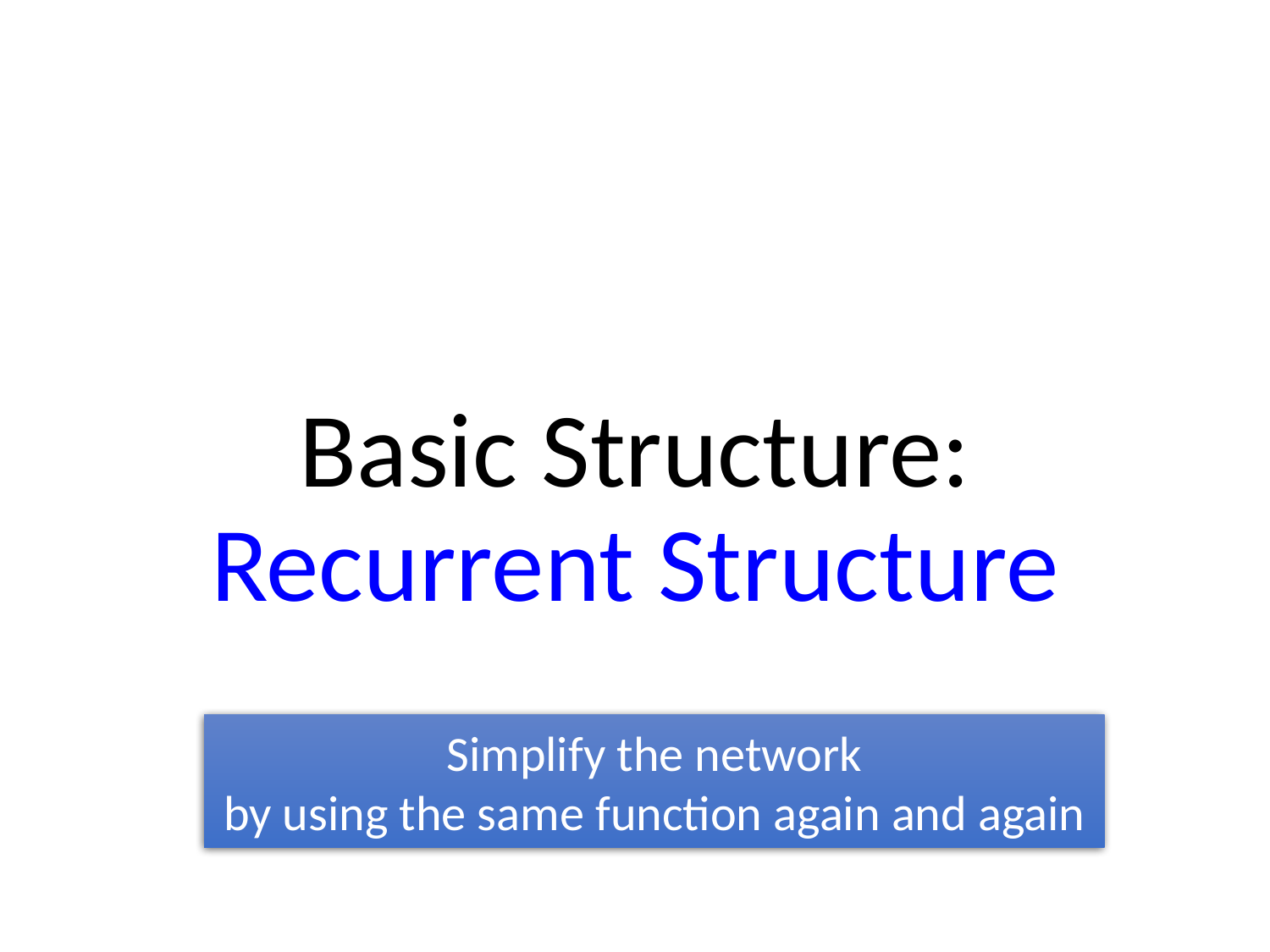

# Basic Structure: Recurrent Structure
Simplify the network
by using the same function again and again